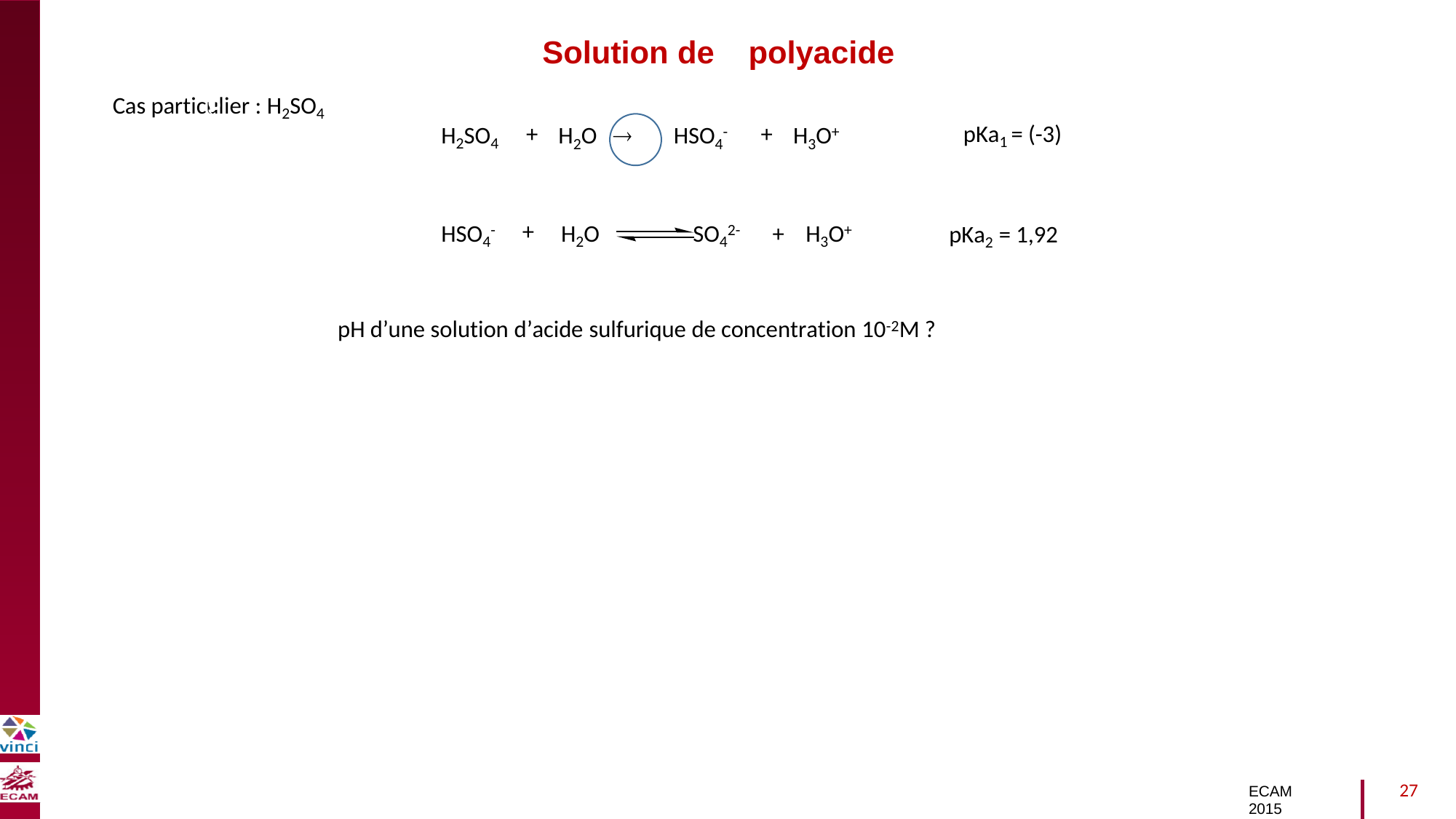

Solution de
polyacide
Cas particulier : H2SO4

H2O   →
HSO4-
H3O+
pKa1 = (-3)
H2SO4
+
+
B2040-Chimie du vivant et environnement
HSO4-
SO42-
+    H3O+
+
H2O
pKa2 = 1,92

pH d’une solution d’acide sulfurique de concentration 10-2M ?

27
ECAM 2015